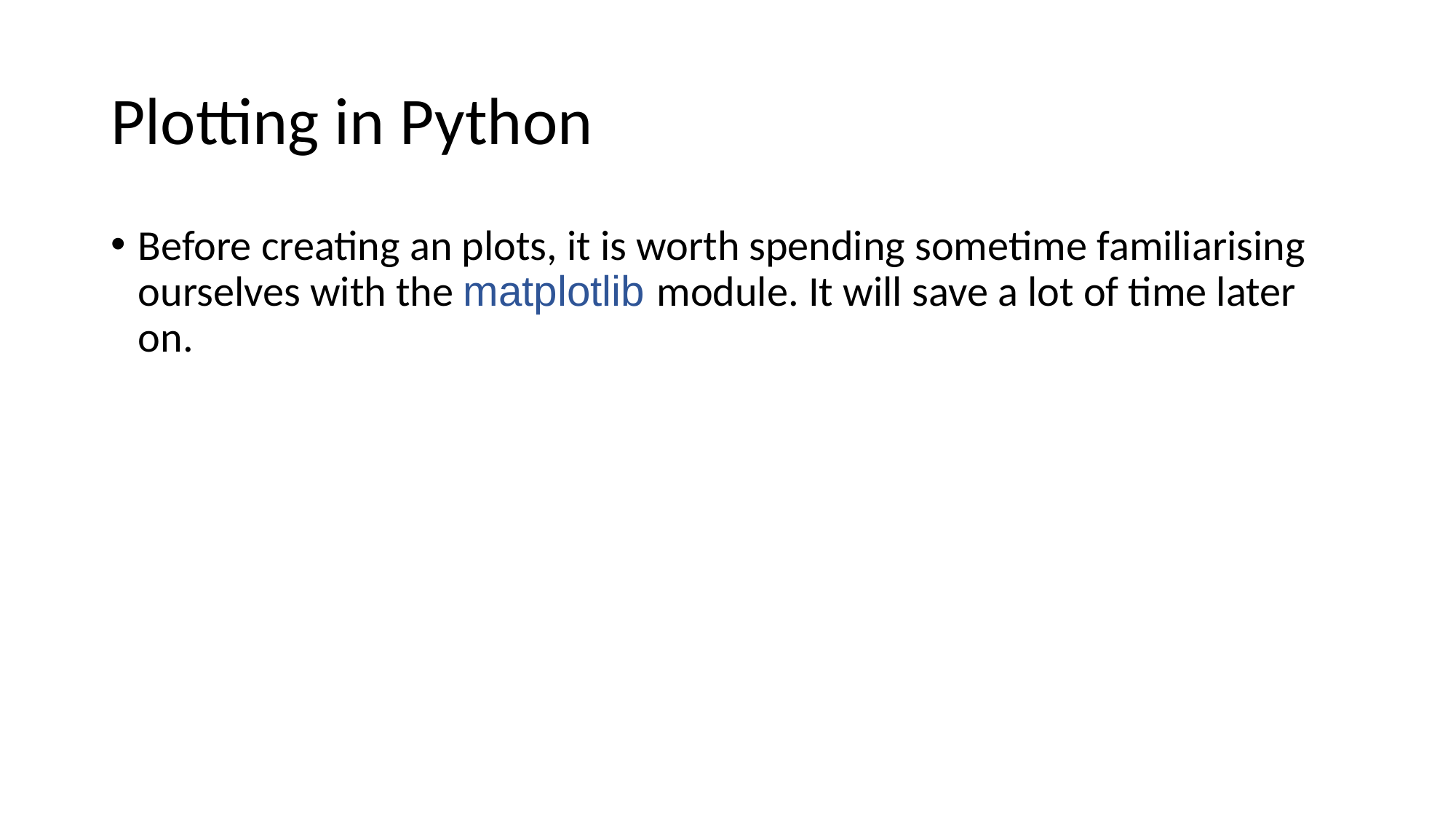

# Plotting in Python
Before creating an plots, it is worth spending sometime familiarising ourselves with the matplotlib module. It will save a lot of time later on.